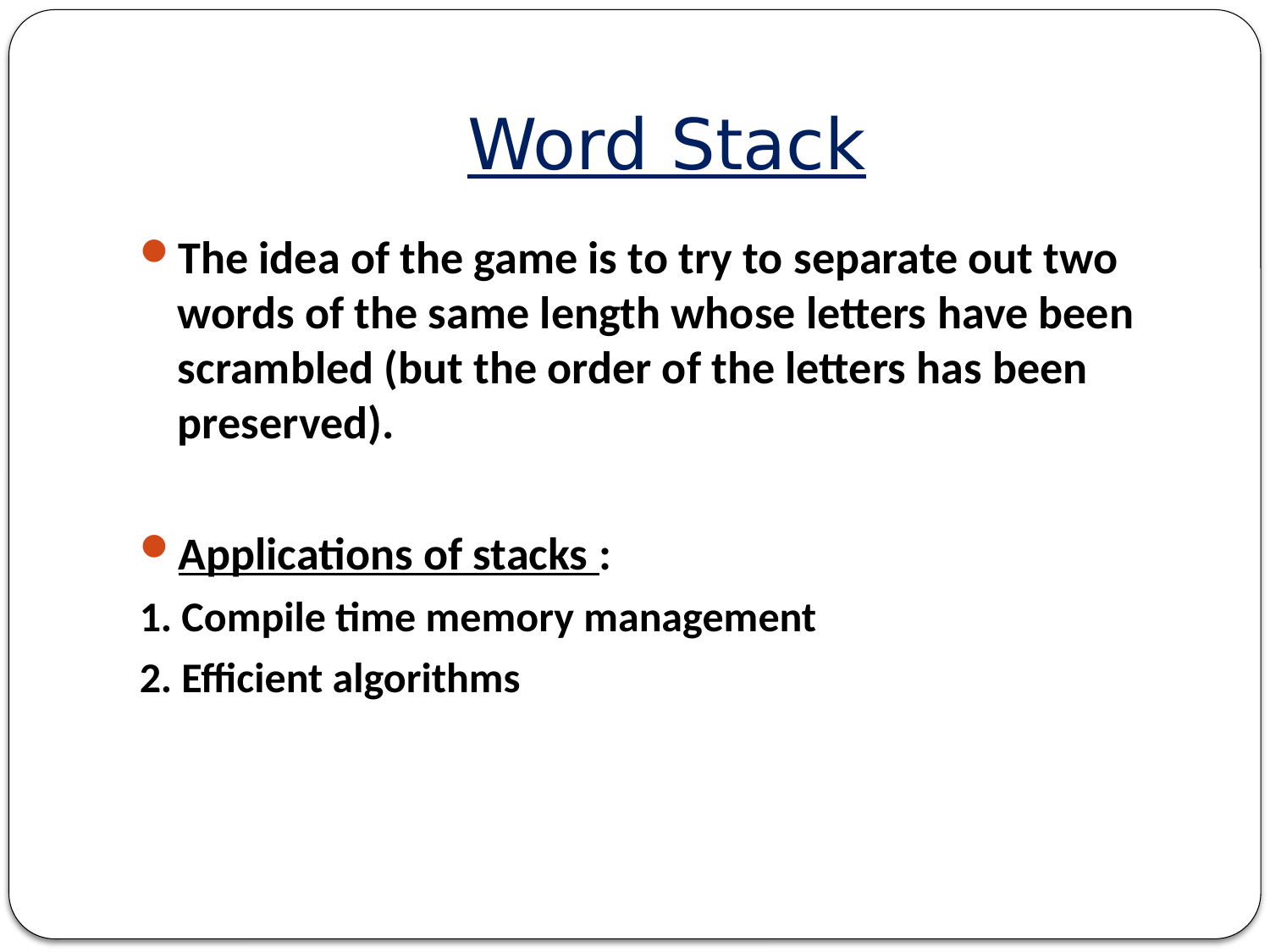

# Word Stack
The idea of the game is to try to separate out two words of the same length whose letters have been scrambled (but the order of the letters has been preserved).

Applications of stacks :
1. Compile time memory management
2. Efficient algorithms